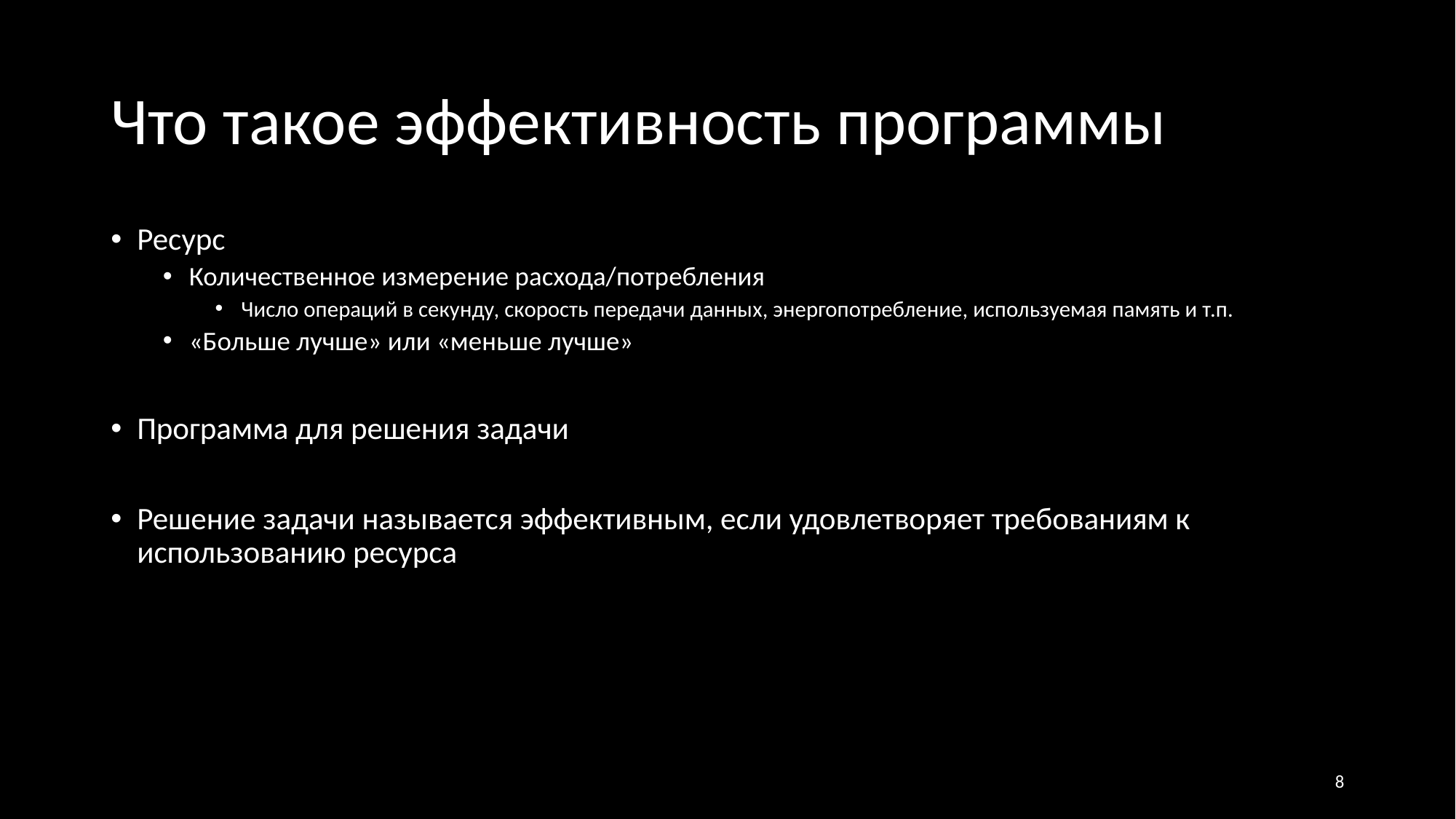

# Что такое эффективность программы
Ресурс
Количественное измерение расхода/потребления
Число операций в секунду, скорость передачи данных, энергопотребление, используемая память и т.п.
«Больше лучше» или «меньше лучше»

Программа для решения задачи

Решение задачи называется эффективным, если удовлетворяет требованиям к использованию ресурса
Использование ограниченной доли ресурса
Максимальное/минимальное использование ресурса

Достижение эффективности называется оптимизацией
8